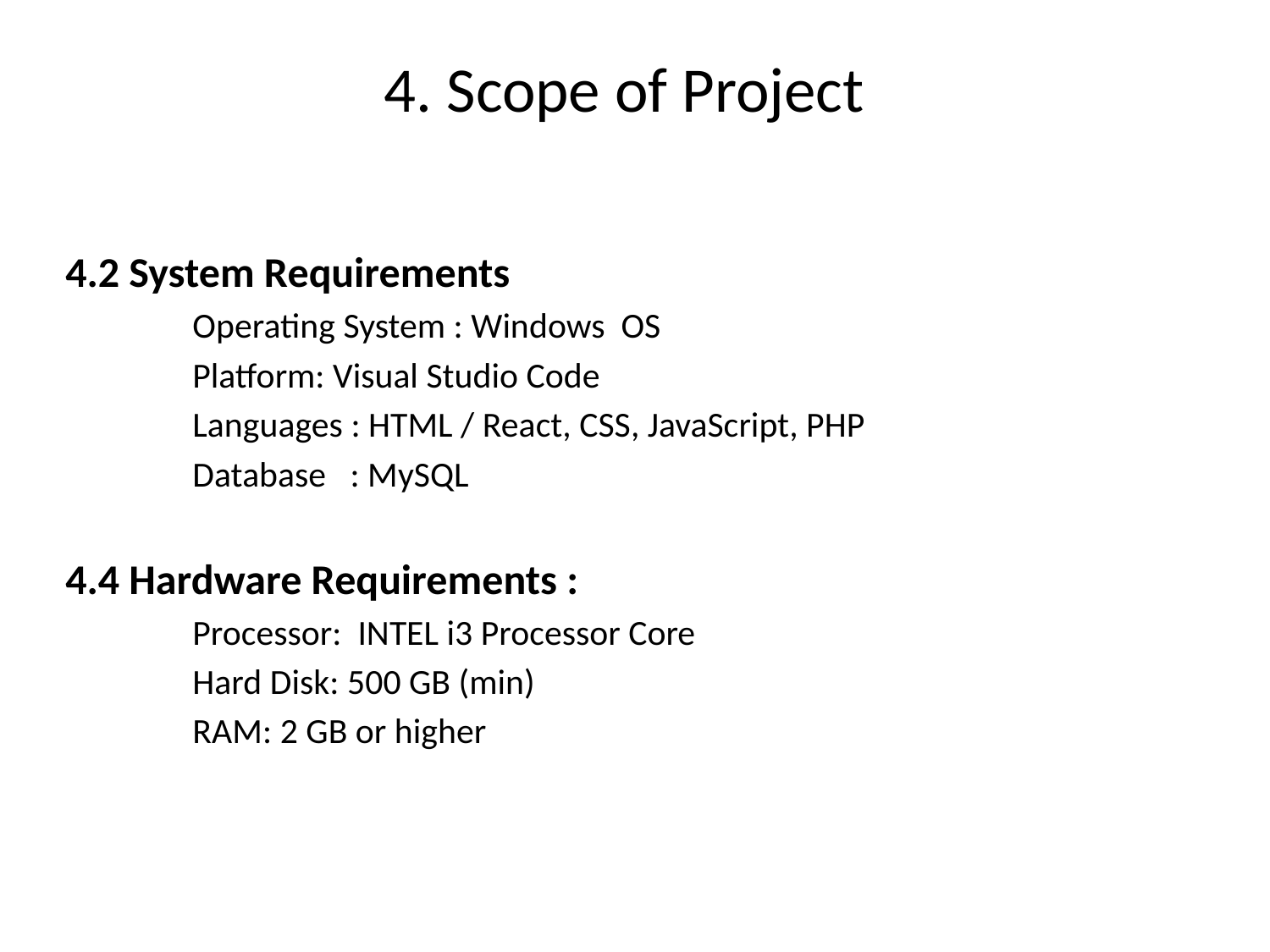

# 4. Scope of Project

4.2 System Requirements
	Operating System : Windows  OS
	Platform: Visual Studio Code
	Languages : HTML / React, CSS, JavaScript, PHP
	Database   : MySQL

4.4 Hardware Requirements :
	Processor:  INTEL i3 Processor Core
	Hard Disk: 500 GB (min)
	RAM: 2 GB or higher